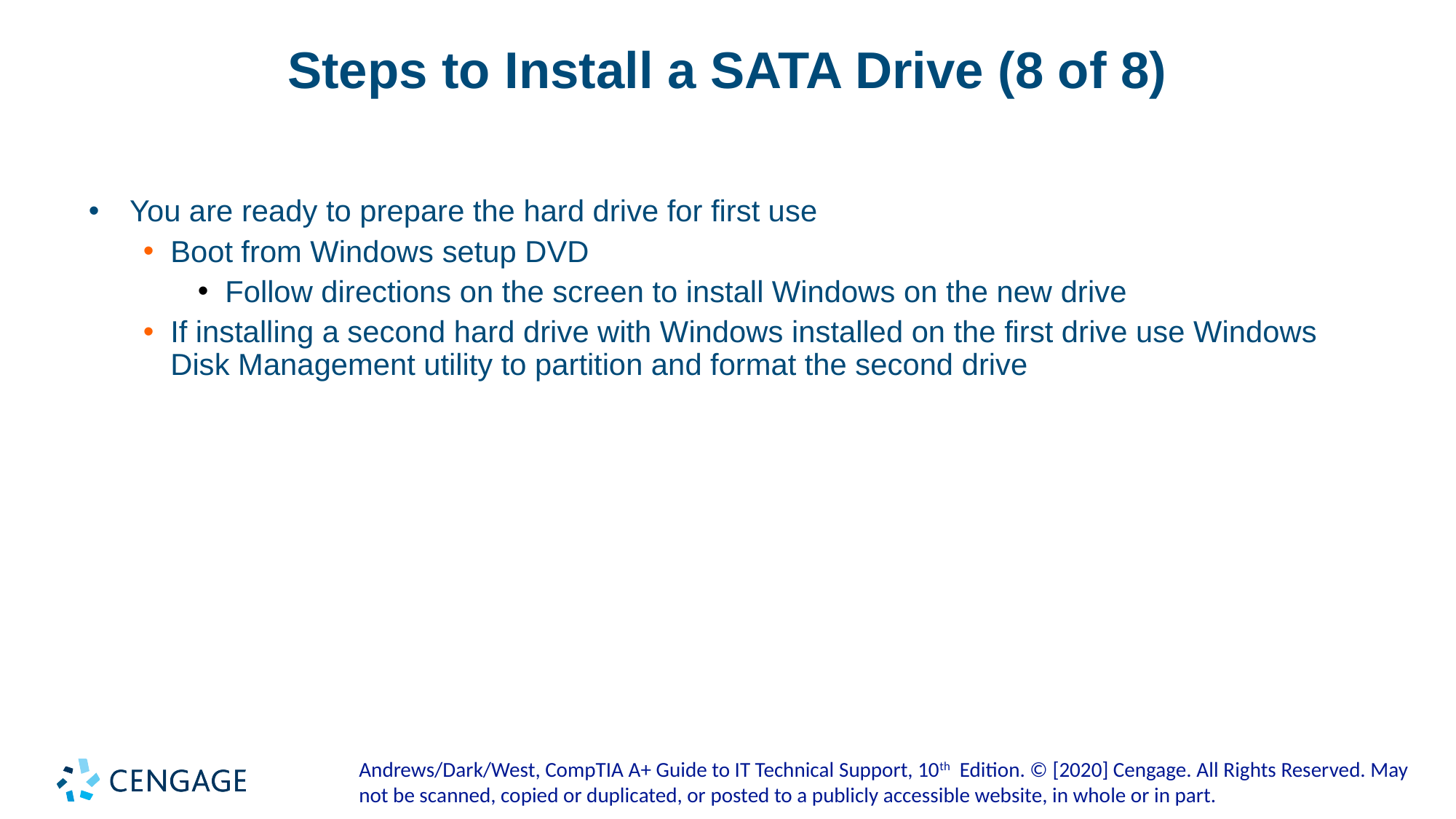

# Steps to Install a SATA Drive (8 of 8)
You are ready to prepare the hard drive for first use
Boot from Windows setup DVD
Follow directions on the screen to install Windows on the new drive
If installing a second hard drive with Windows installed on the first drive use Windows Disk Management utility to partition and format the second drive